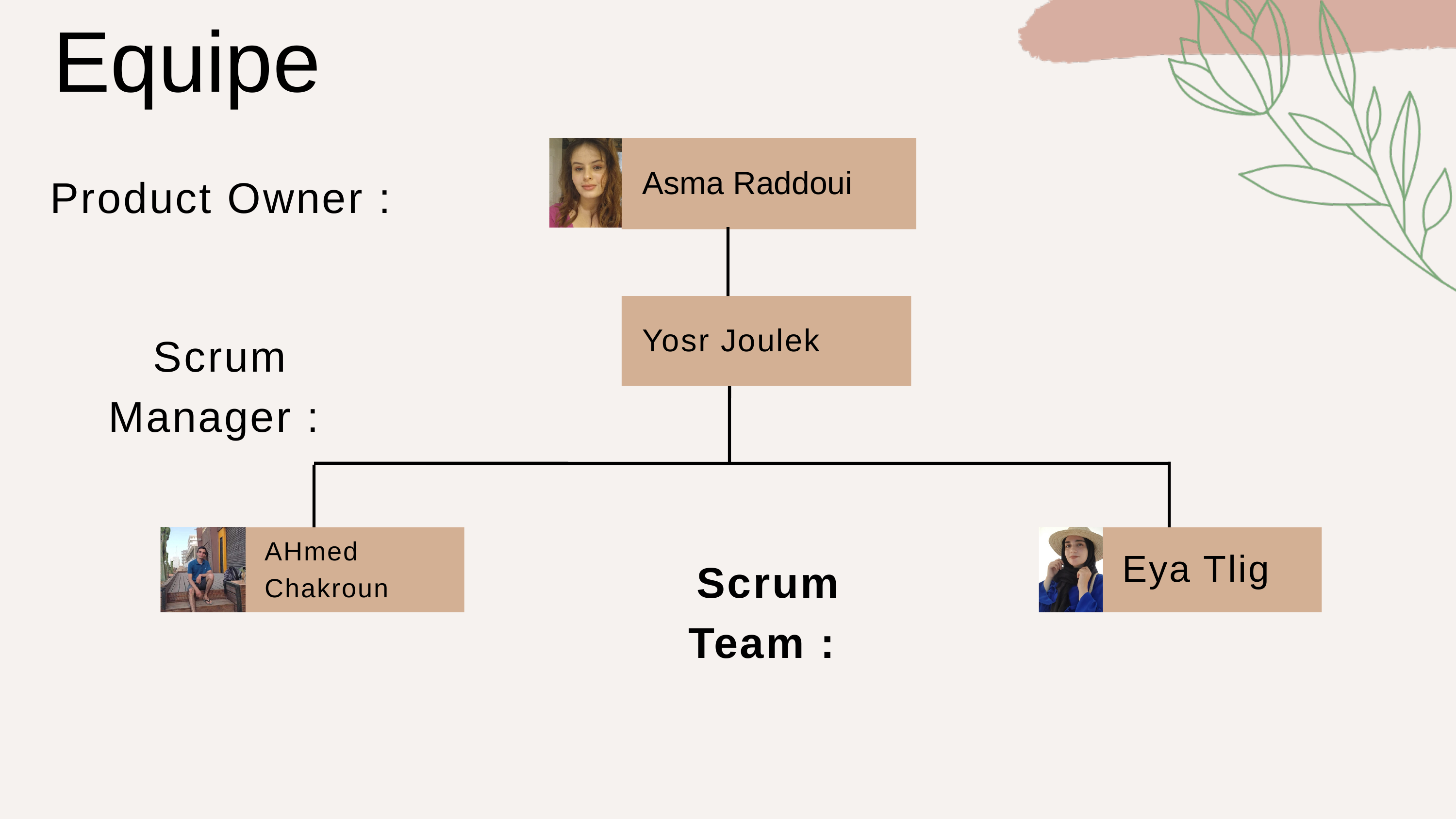

Equipe

Asma Raddoui
Product Owner :

Yosr Joulek
Scrum Manager :

AHmed Chakroun

Eya Tlig
Scrum Team :